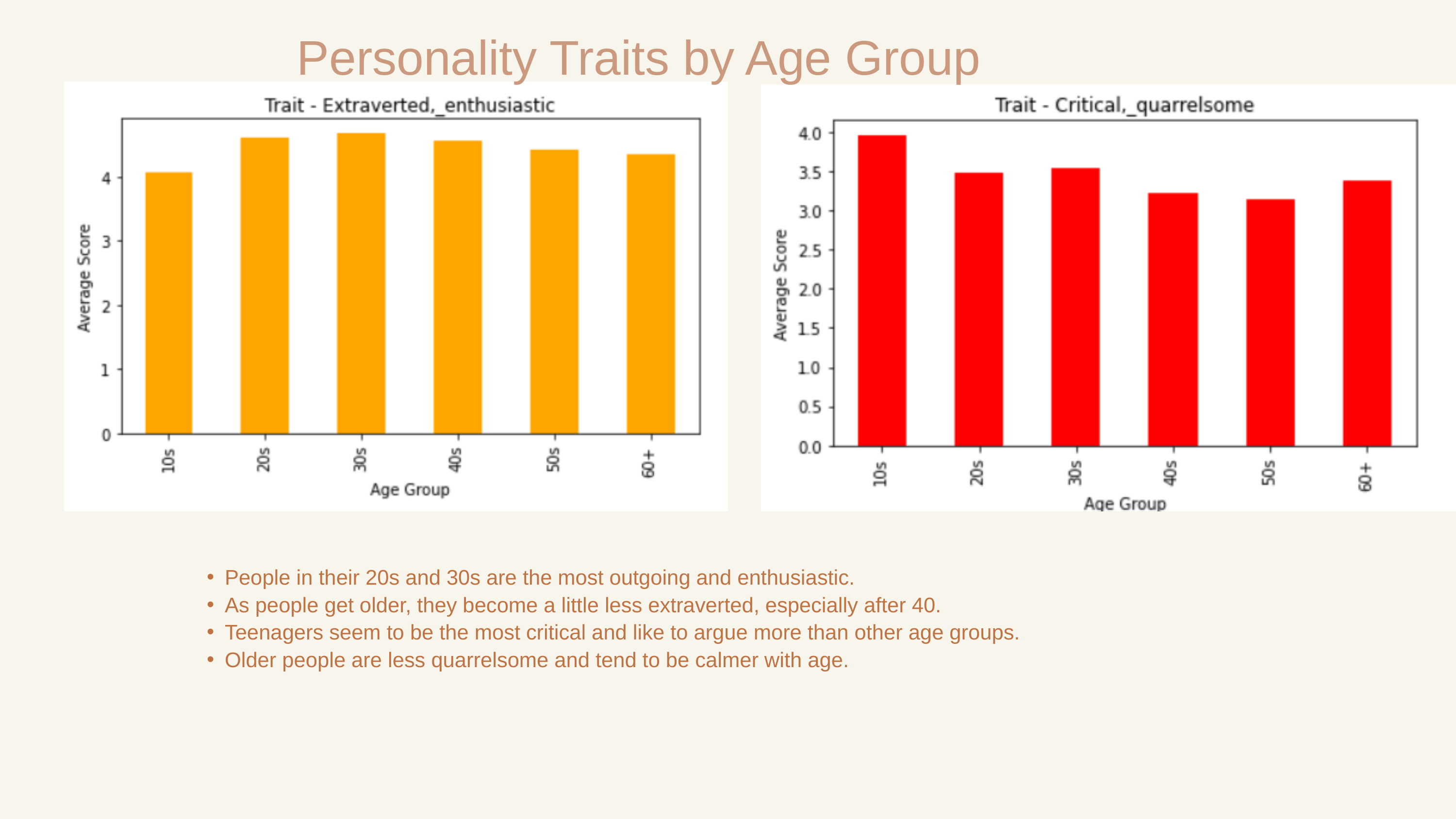

Personality Traits by Age Group

People in their 20s and 30s are the most outgoing and enthusiastic.
As people get older, they become a little less extraverted, especially after 40.
Teenagers seem to be the most critical and like to argue more than other age groups.
Older people are less quarrelsome and tend to be calmer with age.